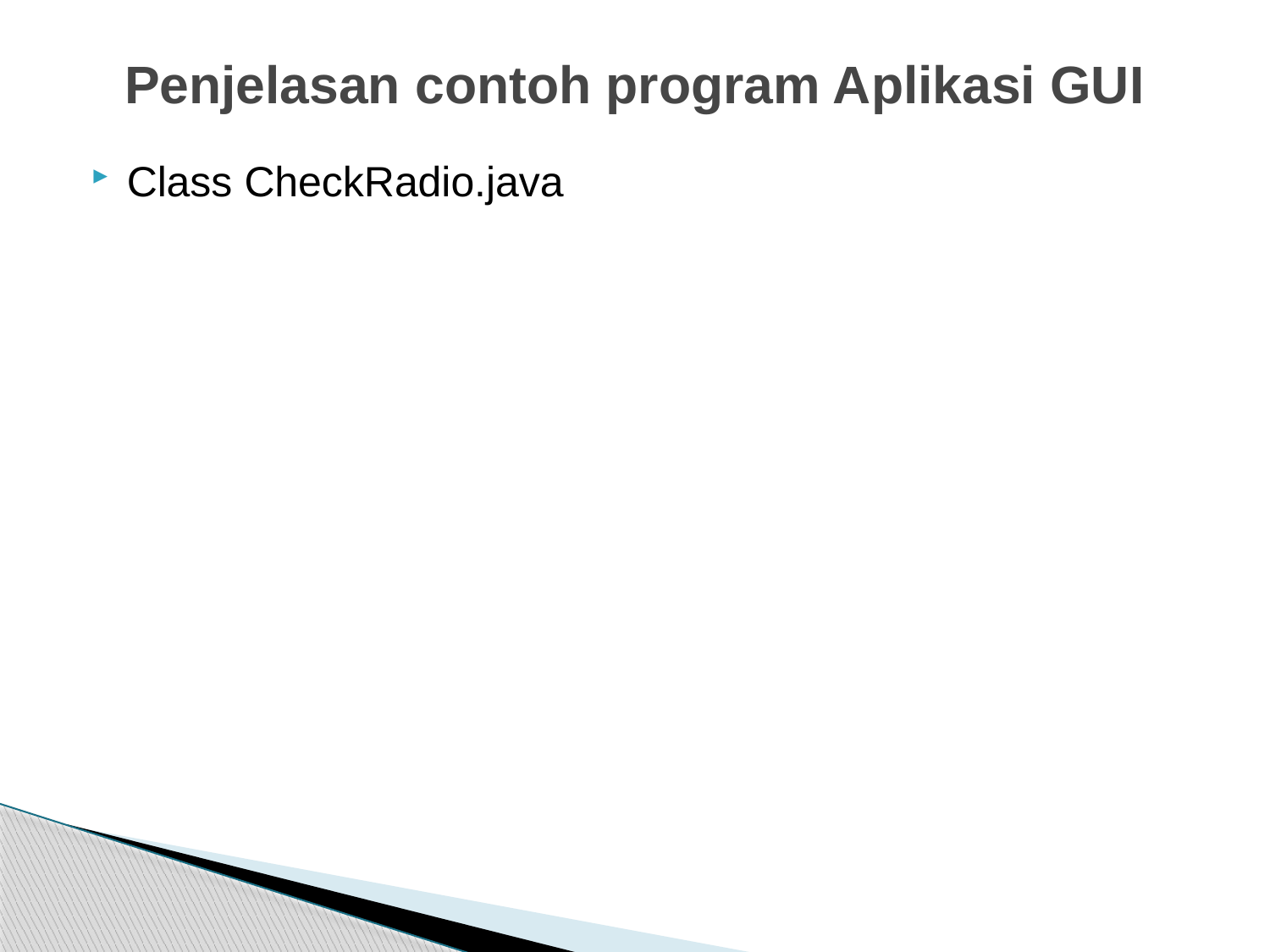

# Penjelasan contoh program Aplikasi GUI
Class CheckRadio.java